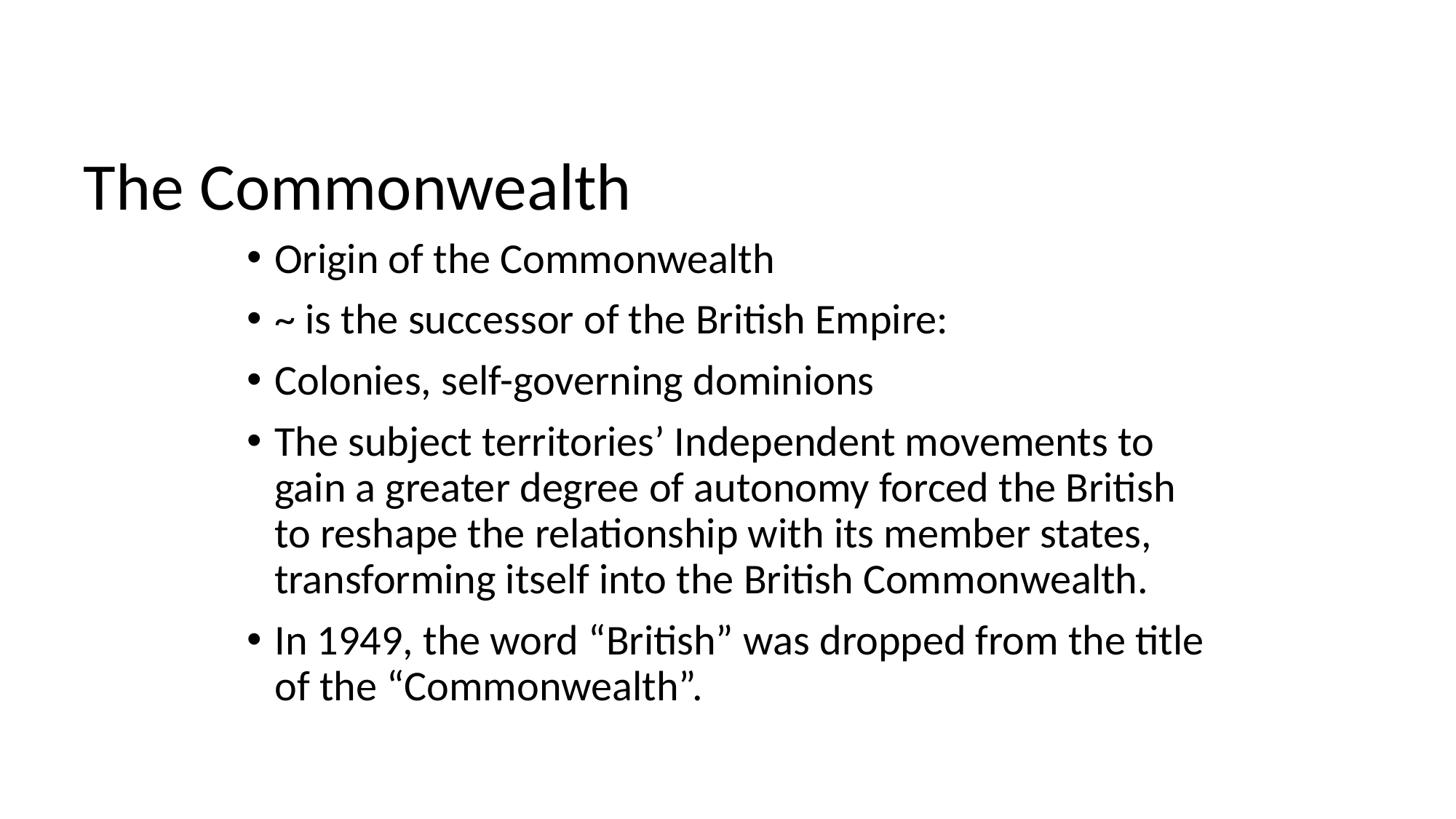

The Commonwealth
Origin of the Commonwealth
~ is the successor of the British Empire:
Colonies, self-governing dominions
The subject territories’ Independent movements to gain a greater degree of autonomy forced the British to reshape the relationship with its member states, transforming itself into the British Commonwealth.
In 1949, the word “British” was dropped from the title of the “Commonwealth”.